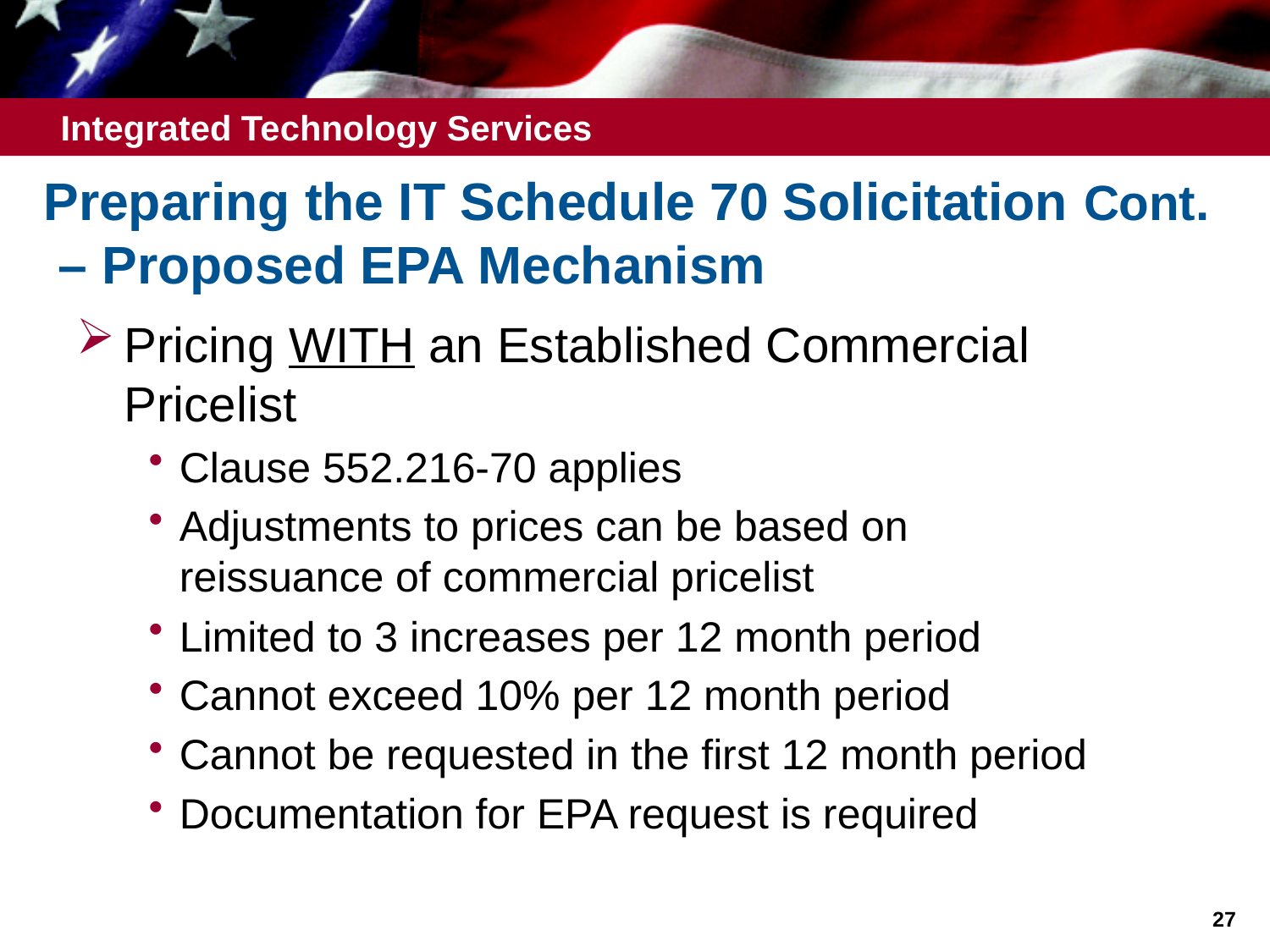

# Preparing the IT Schedule 70 Solicitation Cont. – Proposed EPA Mechanism
Pricing WITH an Established Commercial Pricelist
Clause 552.216-70 applies
Adjustments to prices can be based on reissuance of commercial pricelist
Limited to 3 increases per 12 month period
Cannot exceed 10% per 12 month period
Cannot be requested in the first 12 month period
Documentation for EPA request is required
27